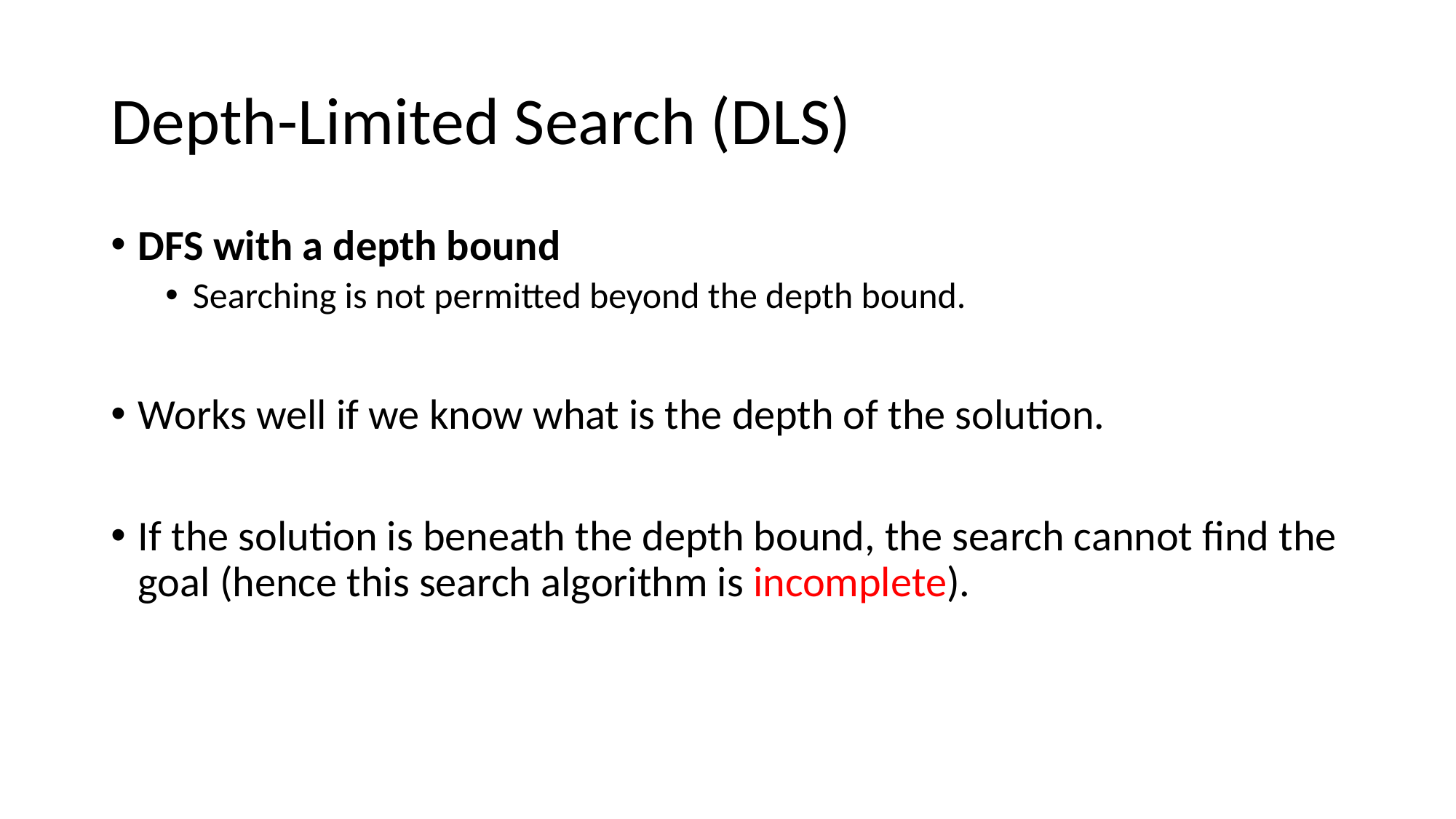

# Depth-Limited Search (DLS)
DFS with a depth bound
Searching is not permitted beyond the depth bound.

Works well if we know what is the depth of the solution.

If the solution is beneath the depth bound, the search cannot find the goal (hence this search algorithm is incomplete).